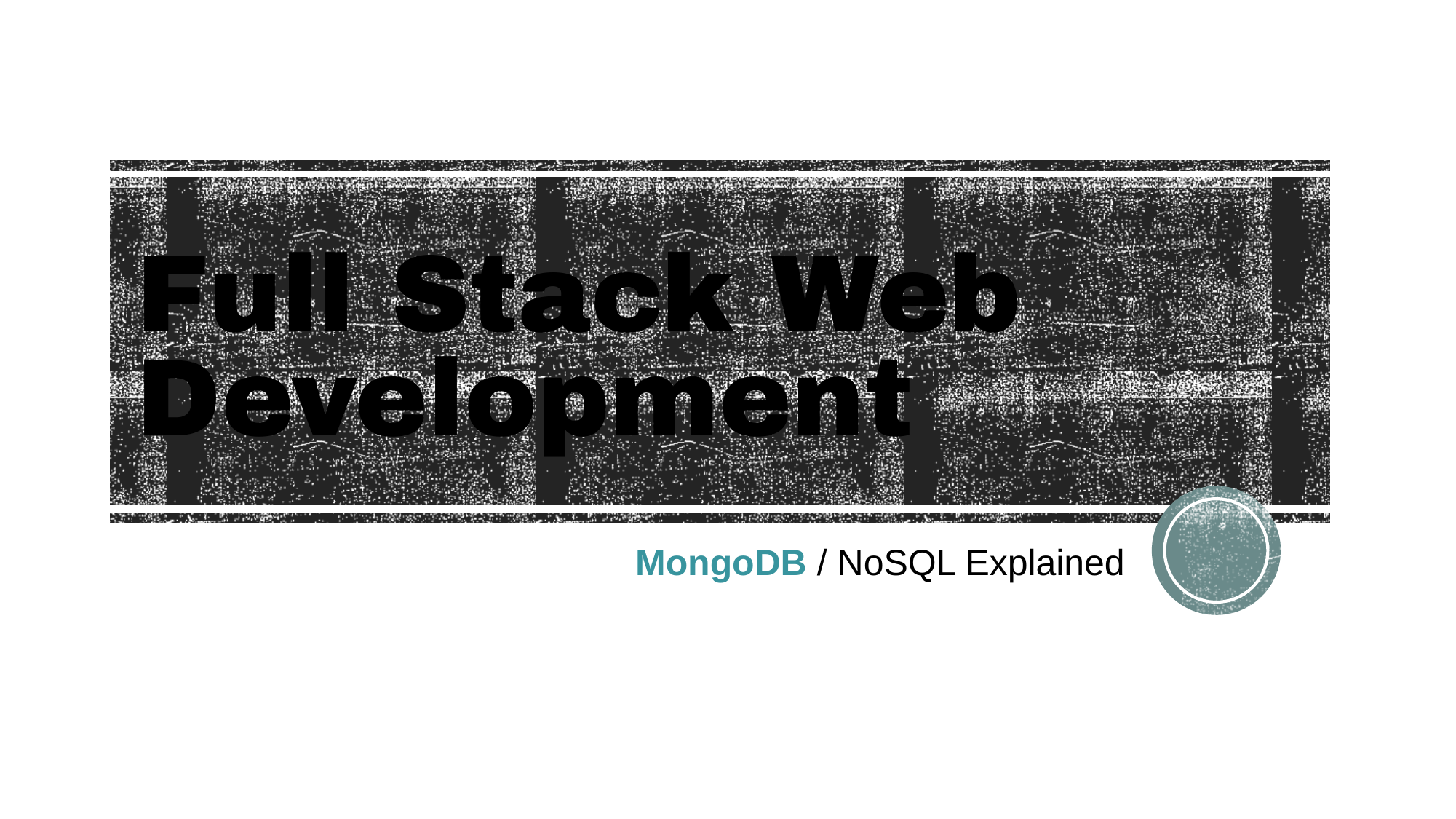

# Full Stack Web Development
       MongoDB / NoSQL Explained